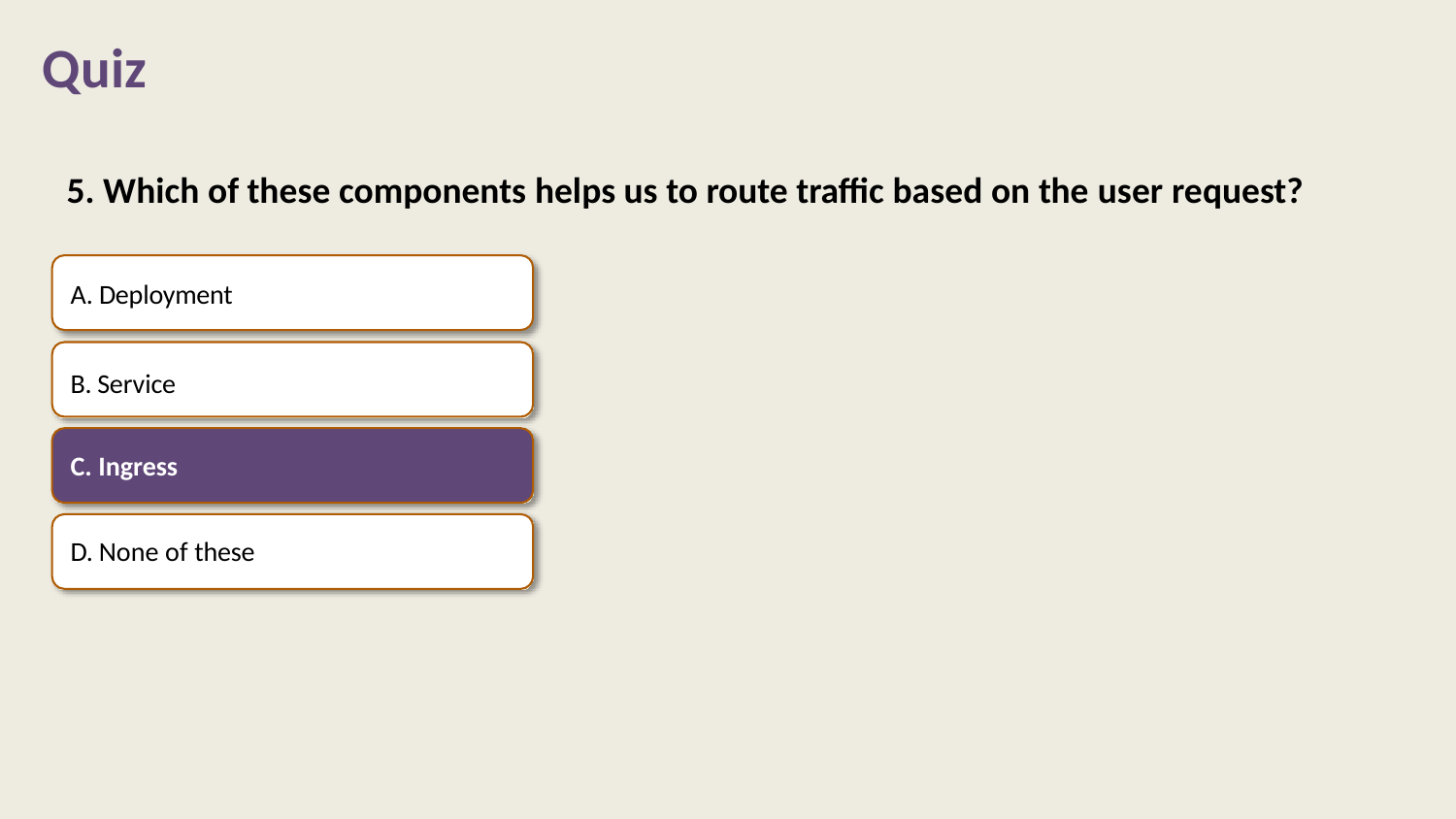

# Quiz
Which of these components helps us to route traffic based on the user request?

Deployment

Service

C. Ingress

D. None of these